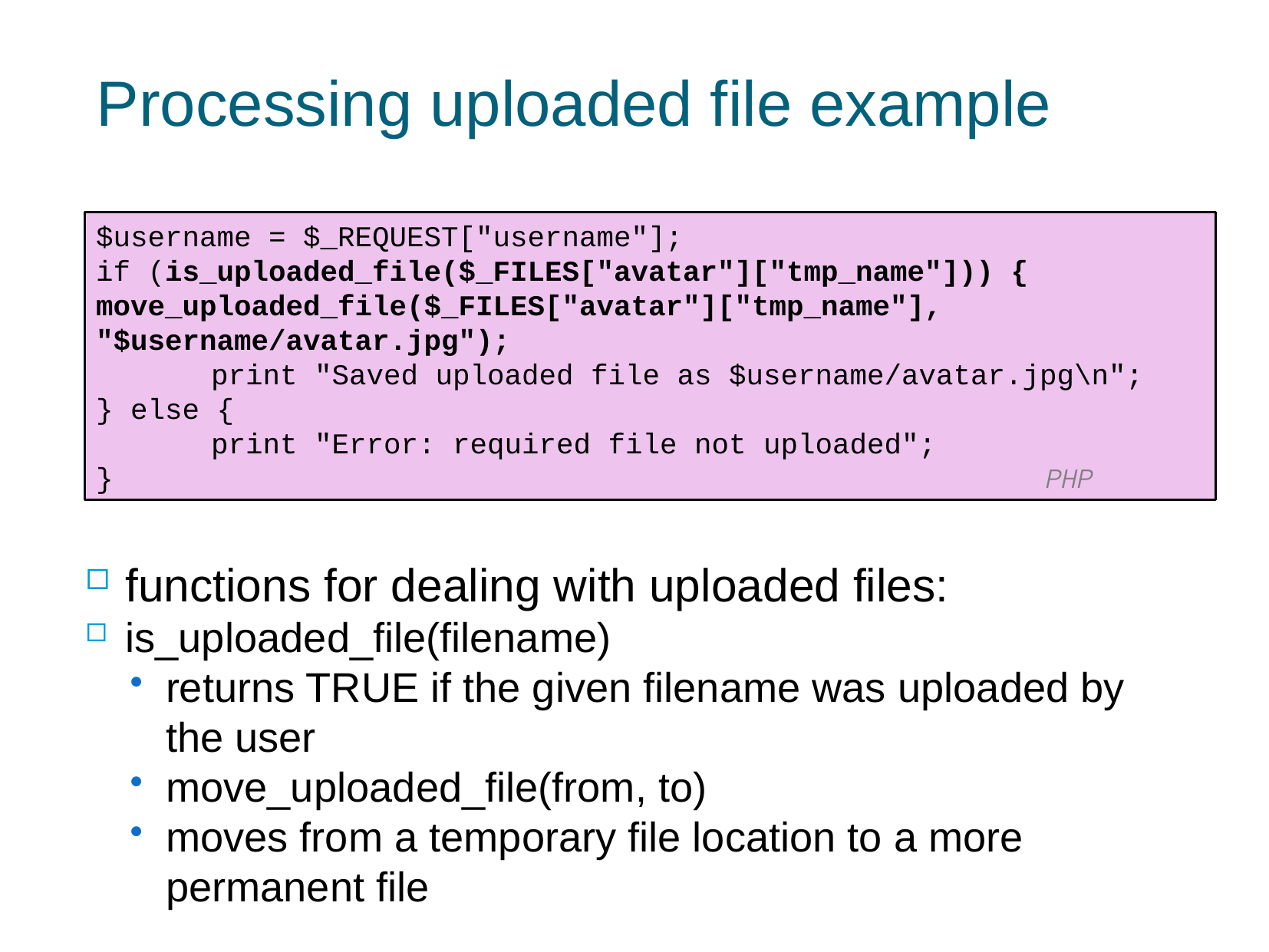

Processing uploaded file example
11
$username = $_REQUEST["username"];
if (is_uploaded_file($_FILES["avatar"]["tmp_name"])) {
move_uploaded_file($_FILES["avatar"]["tmp_name"], "$username/avatar.jpg");
	print "Saved uploaded file as $username/avatar.jpg\n";
} else {
	print "Error: required file not uploaded";
}						                PHP
functions for dealing with uploaded files:
is_uploaded_file(filename)
returns TRUE if the given filename was uploaded by the user
move_uploaded_file(from, to)
moves from a temporary file location to a more permanent file